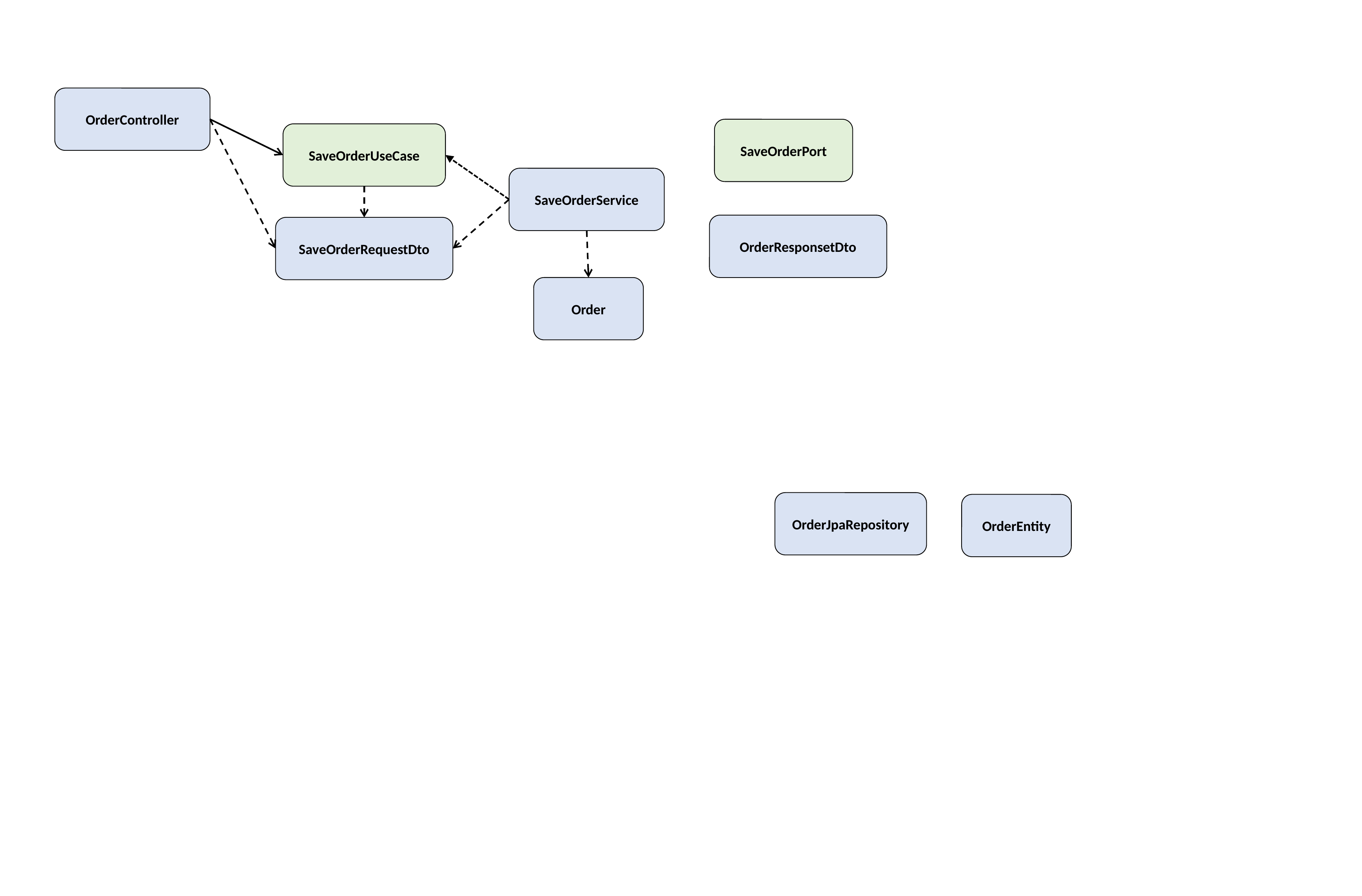

OrderController
SaveOrderPort
SaveOrderUseCase
SaveOrderService
OrderResponsetDto
SaveOrderRequestDto
Order
OrderJpaRepository
OrderEntity